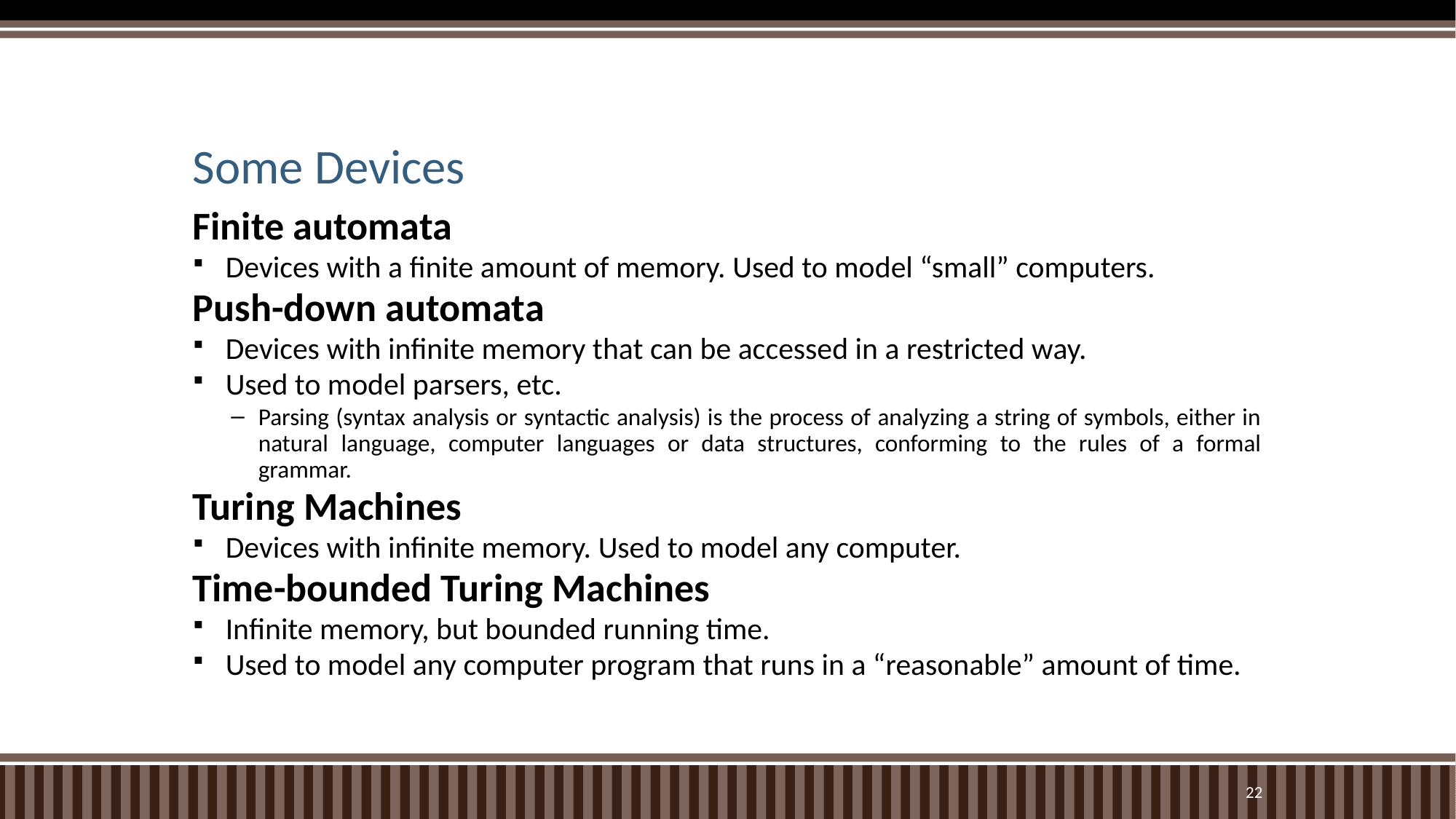

# Some Devices
Finite automata
Devices with a finite amount of memory. Used to model “small” computers.
Push-down automata
Devices with infinite memory that can be accessed in a restricted way.
Used to model parsers, etc.
Parsing (syntax analysis or syntactic analysis) is the process of analyzing a string of symbols, either in natural language, computer languages or data structures, conforming to the rules of a formal grammar.
Turing Machines
Devices with infinite memory. Used to model any computer.
Time-bounded Turing Machines
Infinite memory, but bounded running time.
Used to model any computer program that runs in a “reasonable” amount of time.
22